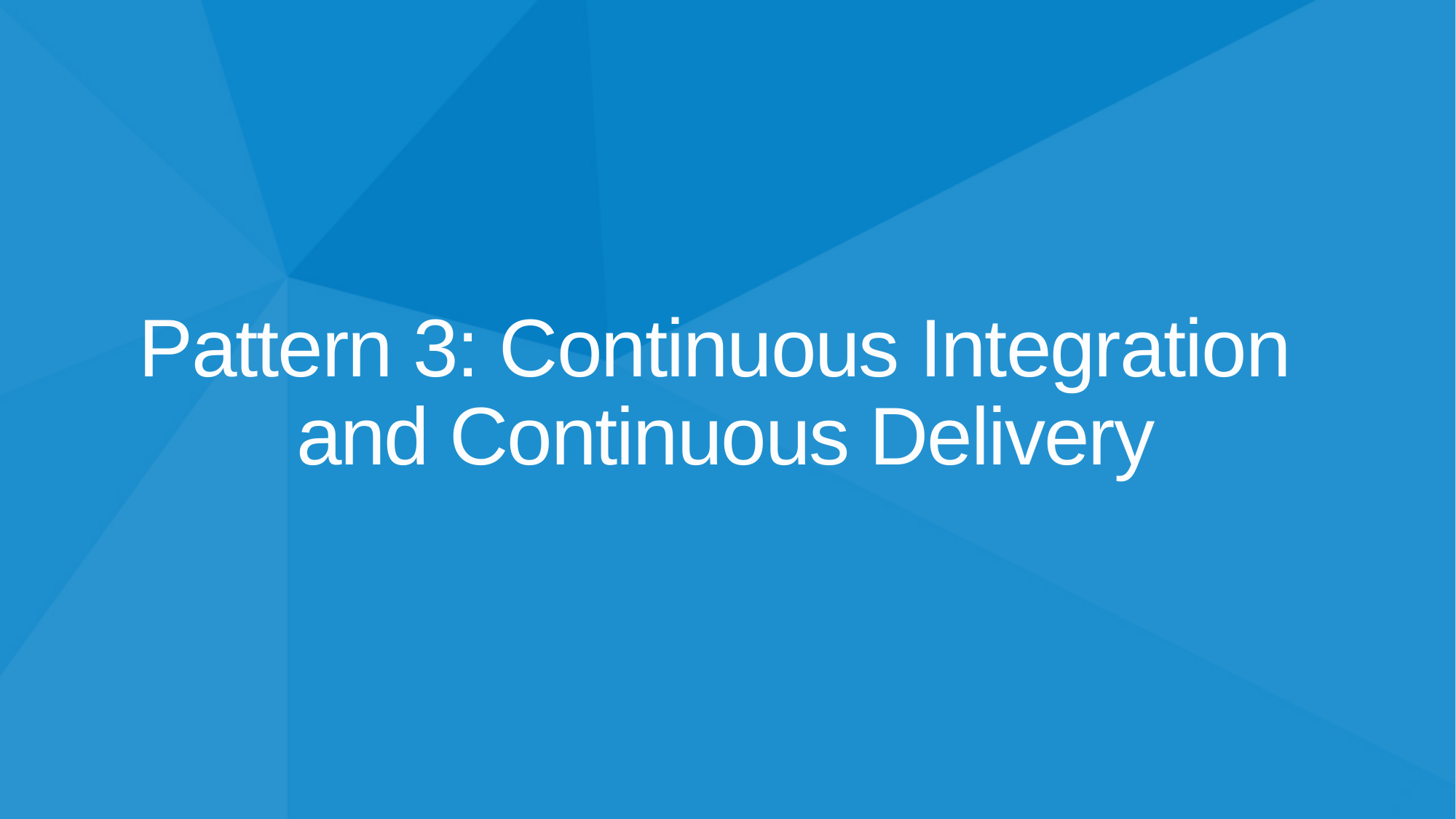

# Pattern 3: Continuous Integration and Continuous Delivery